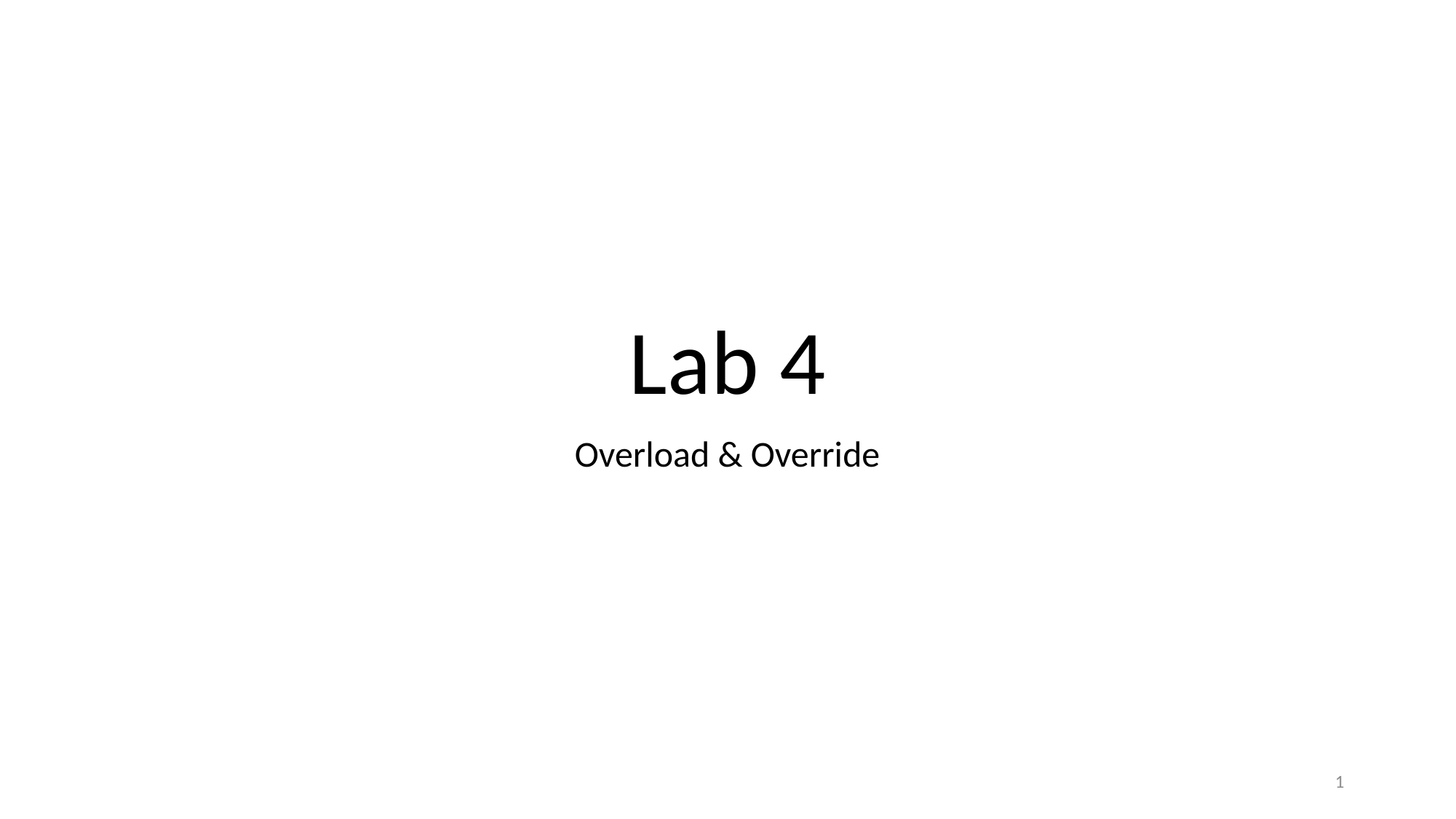

# Lab 4
Overload & Override
1